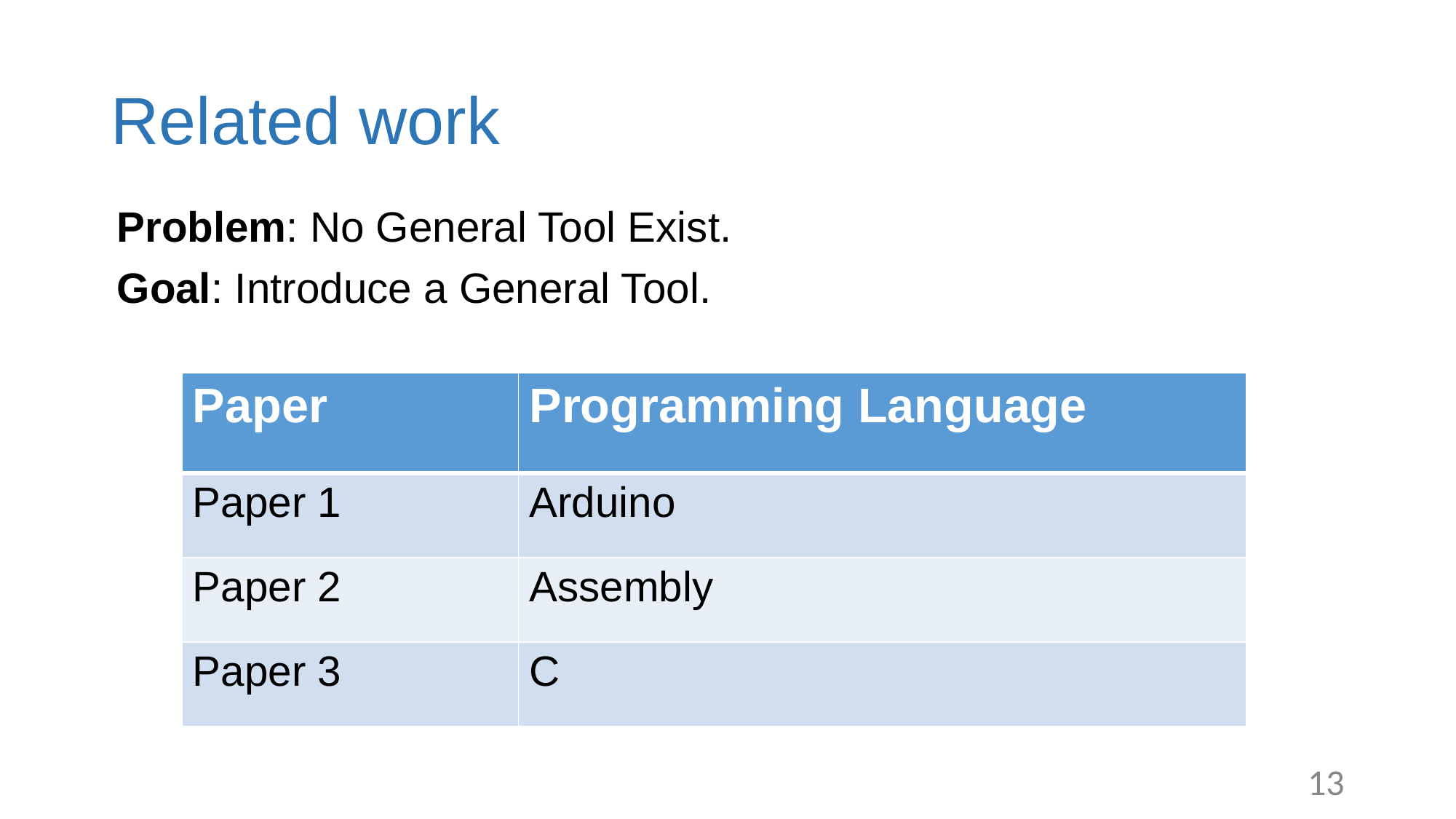

# Related work
Problem: No General Tool Exist.
Goal: Introduce a General Tool.
| Paper | Programming Language |
| --- | --- |
| Paper 1 | Arduino |
| Paper 2 | Assembly |
| Paper 3 | C |
13